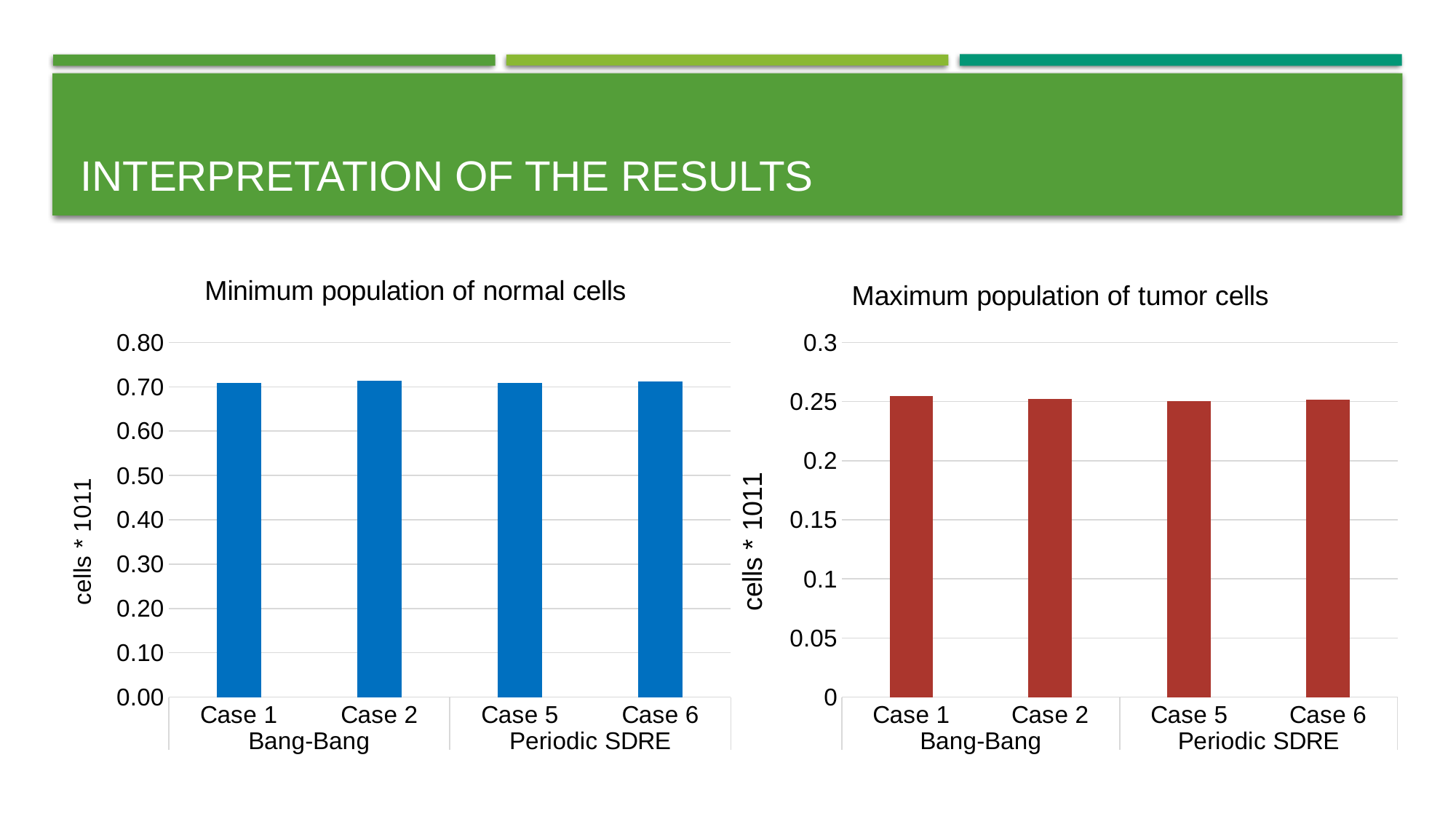

# Interpretation of the results

### Chart: Minimum population of normal cells

| Category | Nmin |
|---|---|
| Case 1 | 0.708716 |
| Case 2 | 0.714429 |
| Case 5 | 0.7084 |
| Case 6 | 0.7129 |

### Chart: Maximum population of tumor cells

| Category | Tmax |
|---|---|
| Case 1 | 0.254896 |
| Case 2 | 0.252122 |
| Case 5 | 0.2502 |
| Case 6 | 0.2518 |